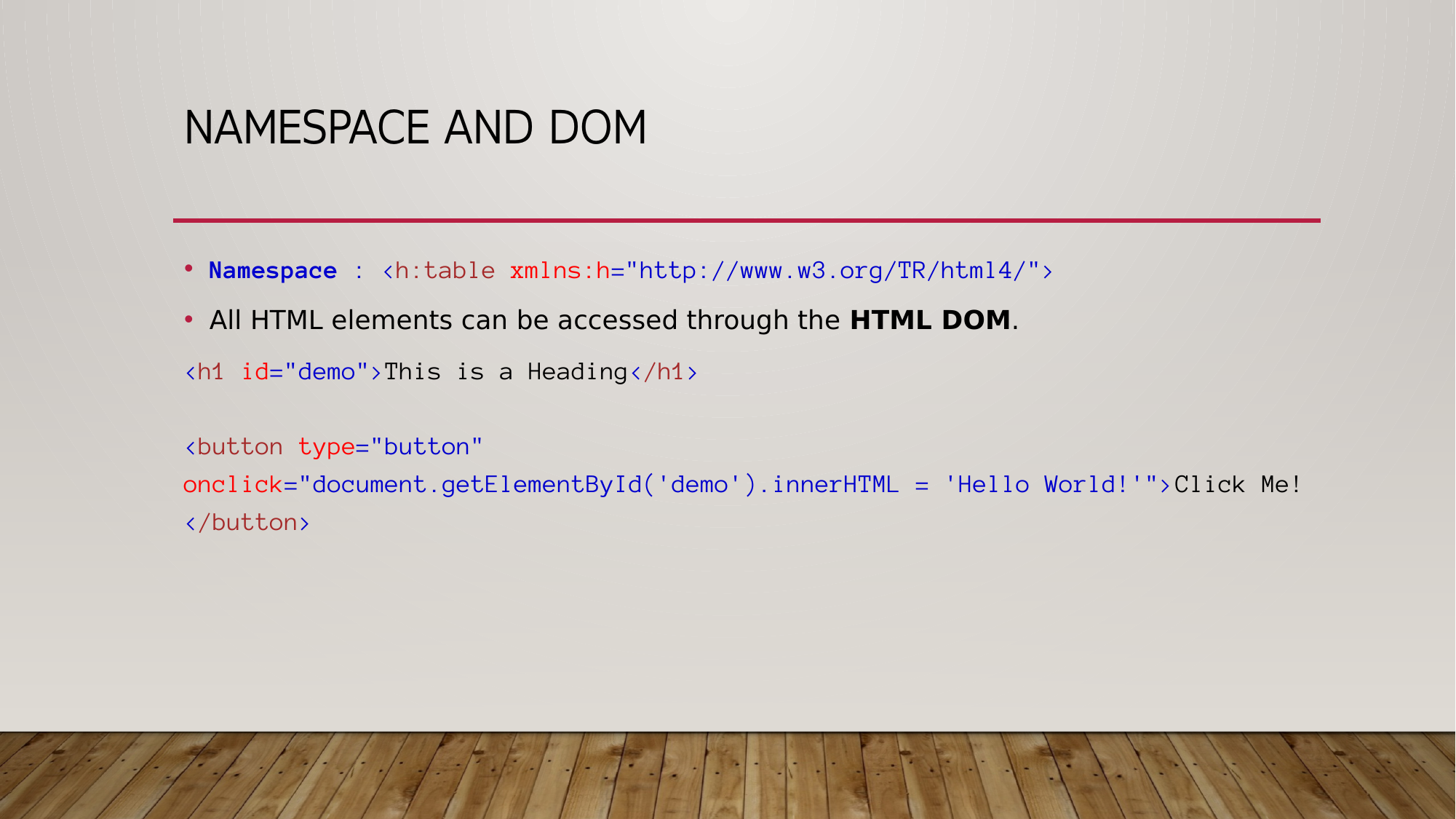

# Namespace and DOM
Namespace : <h:table xmlns:h="http://www.w3.org/TR/html4/">
All HTML elements can be accessed through the HTML DOM.
<h1 id="demo">This is a Heading</h1>
<button type="button"
onclick="document.getElementById('demo').innerHTML = 'Hello World!'">Click Me!
</button>